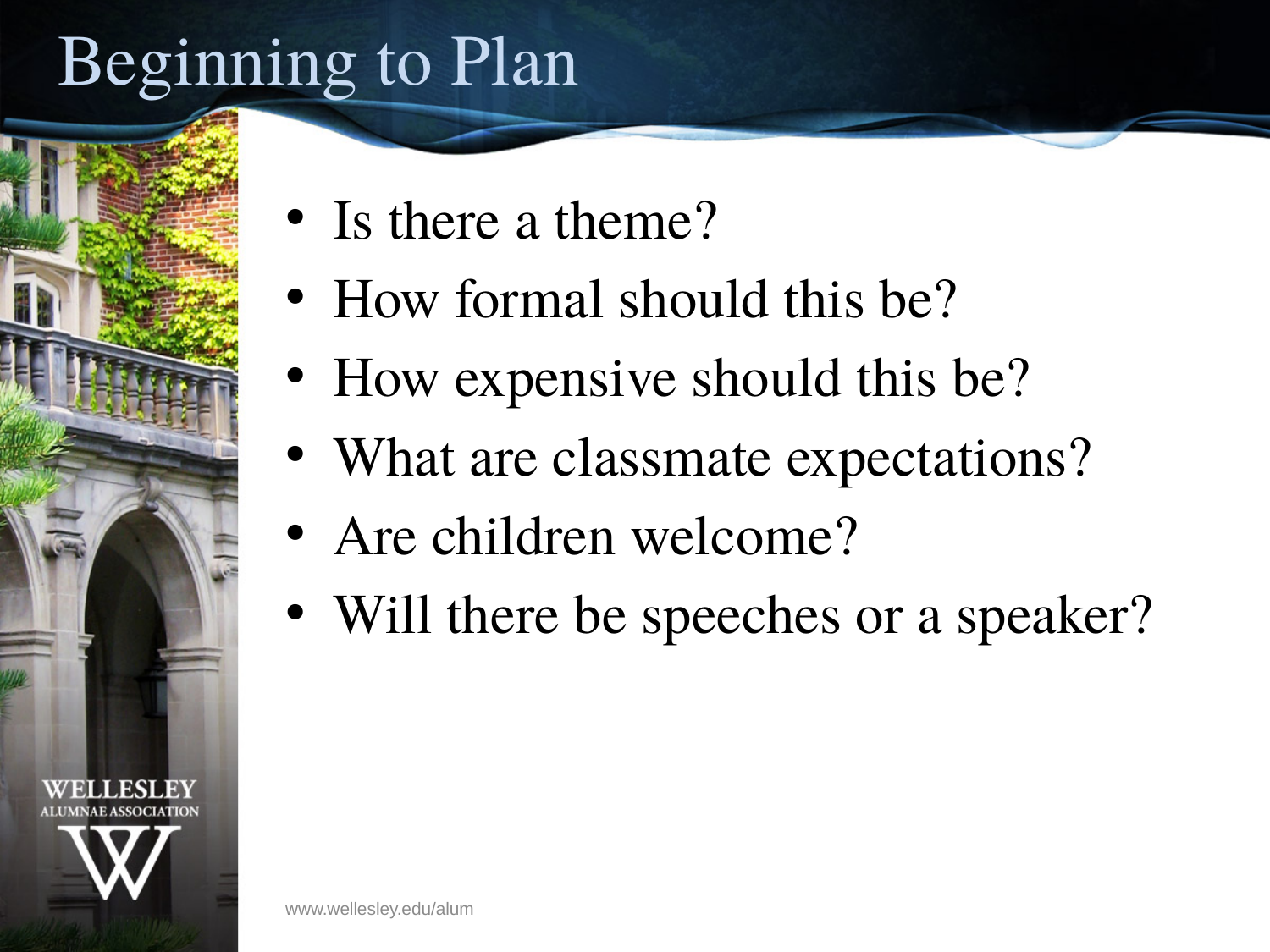

# Beginning to Plan
Is there a theme?
How formal should this be?
How expensive should this be?
What are classmate expectations?
Are children welcome?
Will there be speeches or a speaker?

www.wellesley.edu/alum